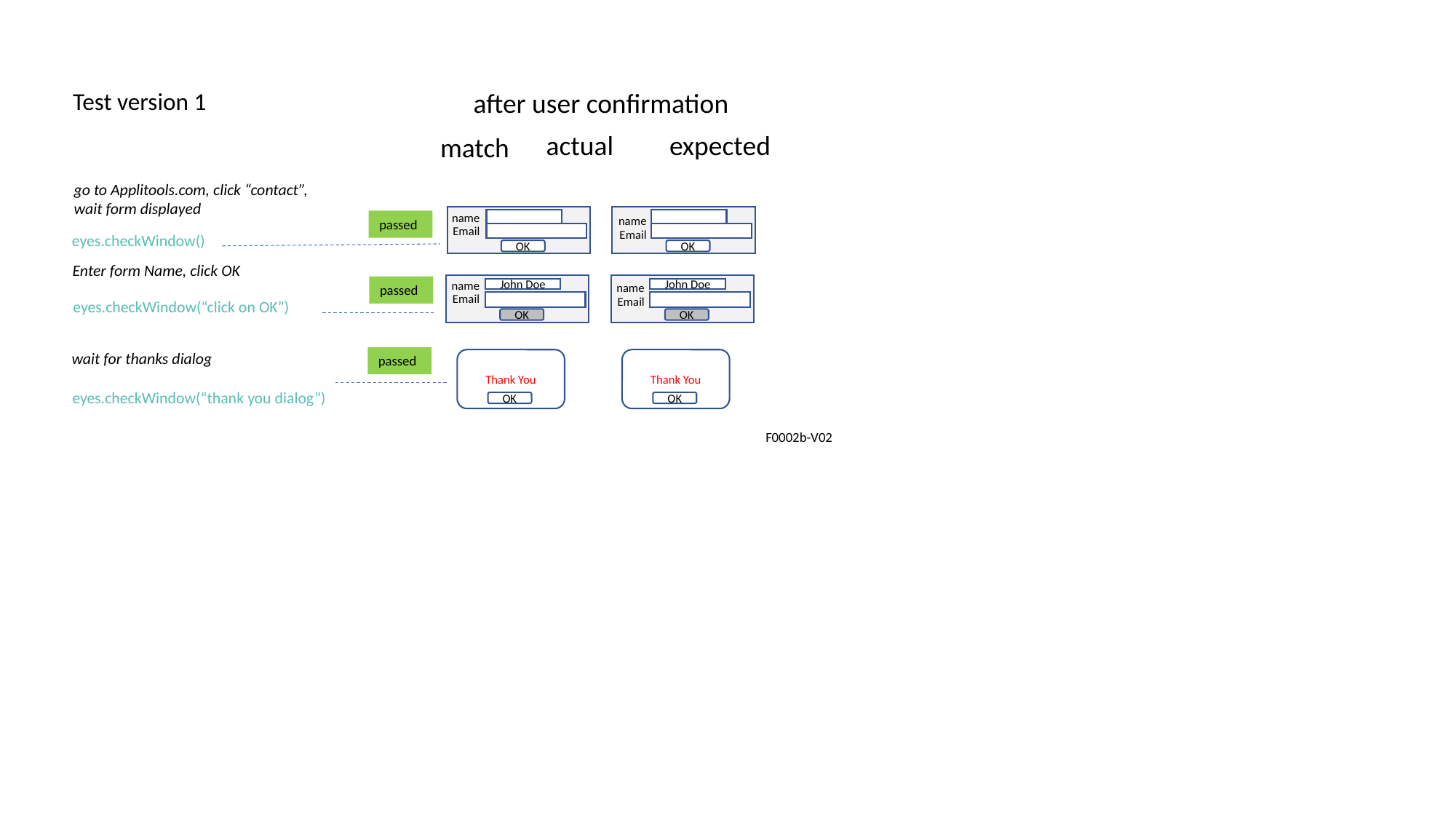

after user confirmation
Test version 1
actual
expected
match
go to Applitools.com, click “contact”,
wait form displayed
name
Email

OK

OK
name
Email
passed
eyes.checkWindow()
Enter form Name, click OK
name
name

John Doe

OK
Email

John Doe

OK
passed
Email
eyes.checkWindow(“click on OK”)
wait for thanks dialog
passed
Thank You
OK
Thank You
OK
eyes.checkWindow(“thank you dialog”)
F0002b-V02